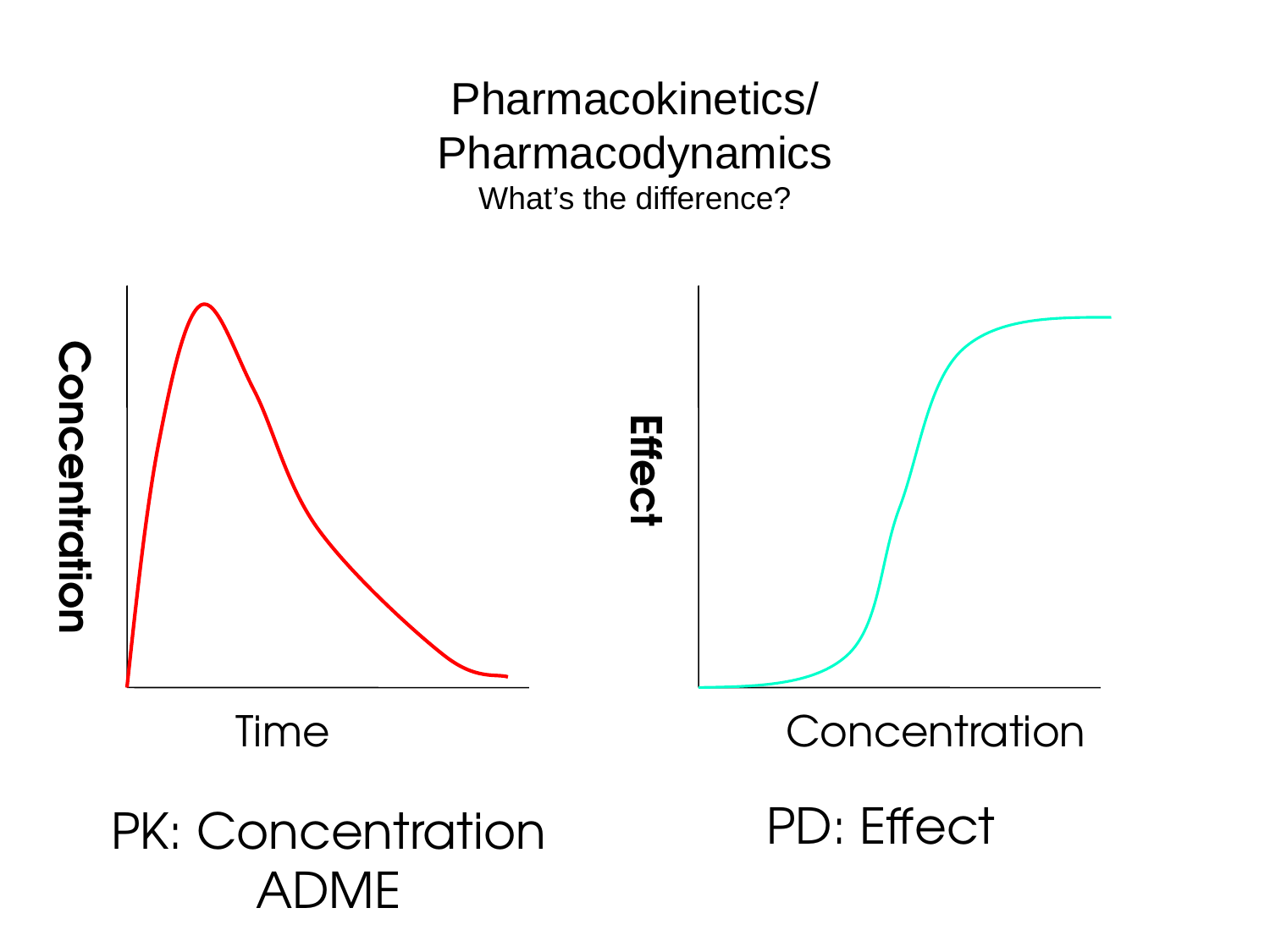

Pharmacokinetics/
Pharmacodynamics
What’s the difference?

Concentration
Effect

Time
Concentration
PD: Effect
PK: Concentration
ADME